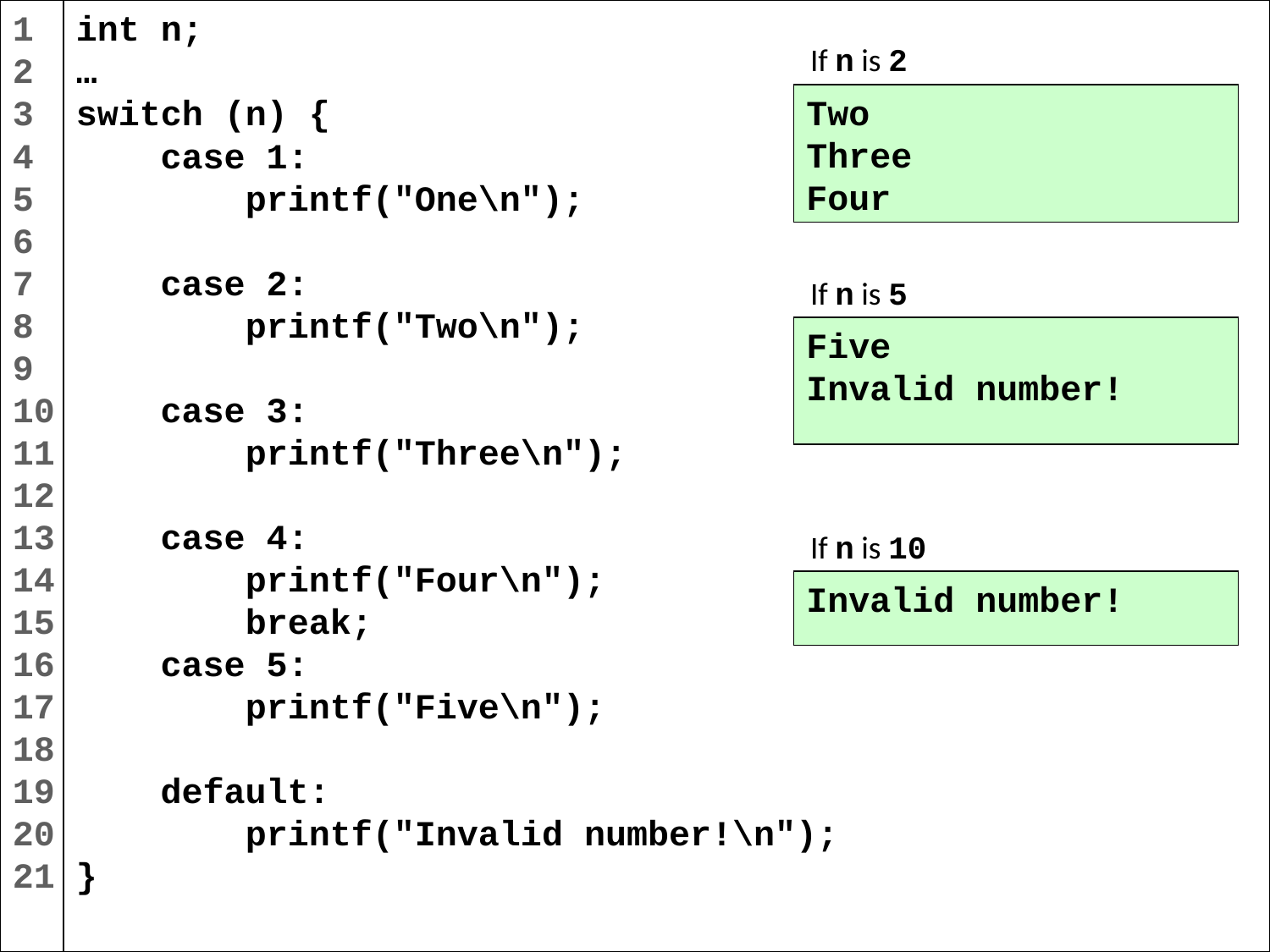

1
2
3
4
5
6
7
8
9
10
11
12
13
14
15
16
17
18
19
20
21
int n;
…
switch (n) {
    case 1:
        printf("One\n");

    case 2:
        printf("Two\n");

    case 3:
        printf("Three\n");

    case 4:
        printf("Four\n");
        break;
    case 5:
        printf("Five\n");

    default:
        printf("Invalid number!\n");
}
If n is 2
Two
Three
Four
If n is 5
Five
Invalid number!
If n is 10
Invalid number!
9